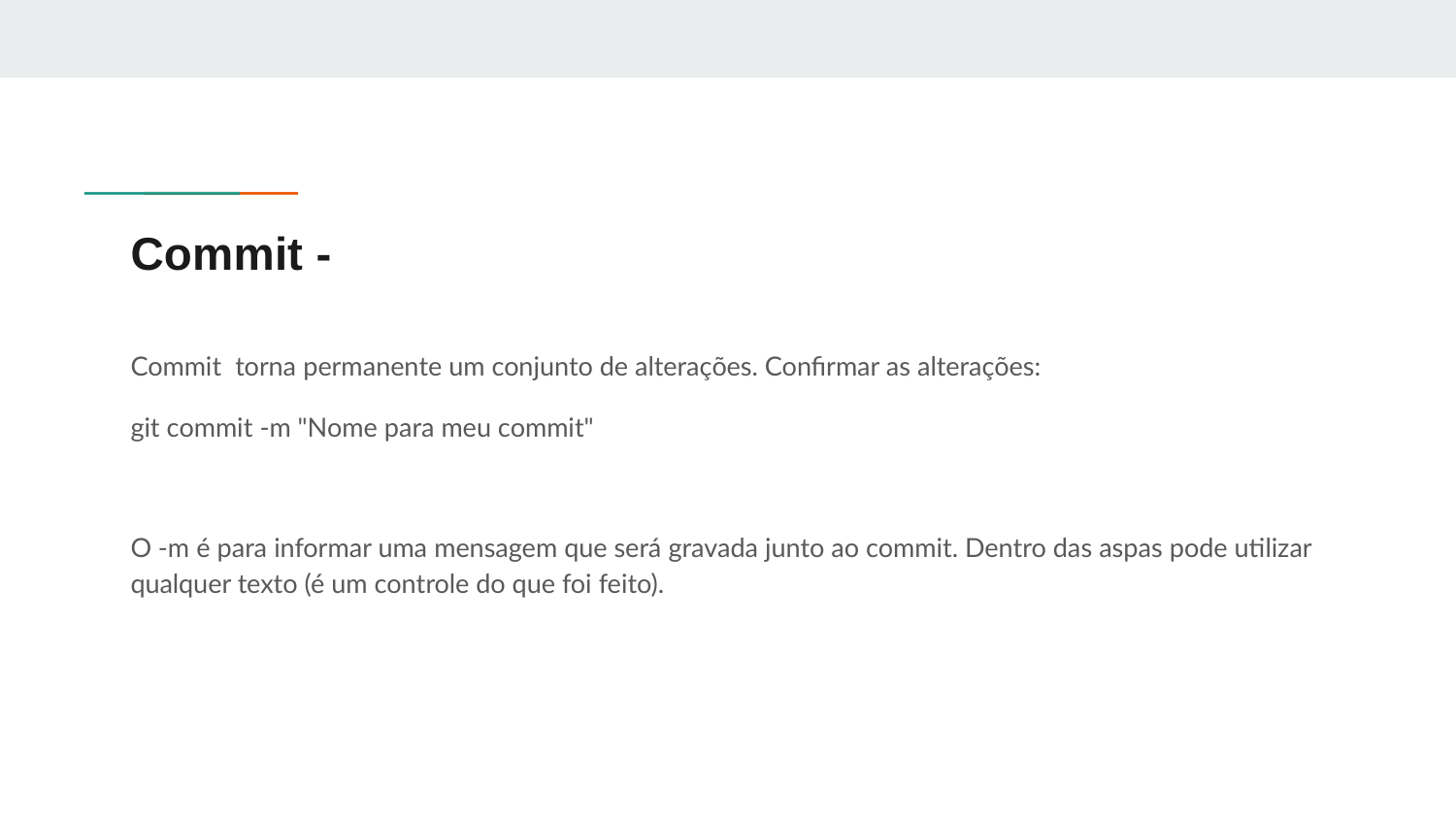

# Commit -
Commit  torna permanente um conjunto de alterações. Confirmar as alterações:
git commit -m "Nome para meu commit"

O -m é para informar uma mensagem que será gravada junto ao commit. Dentro das aspas pode utilizar qualquer texto (é um controle do que foi feito).